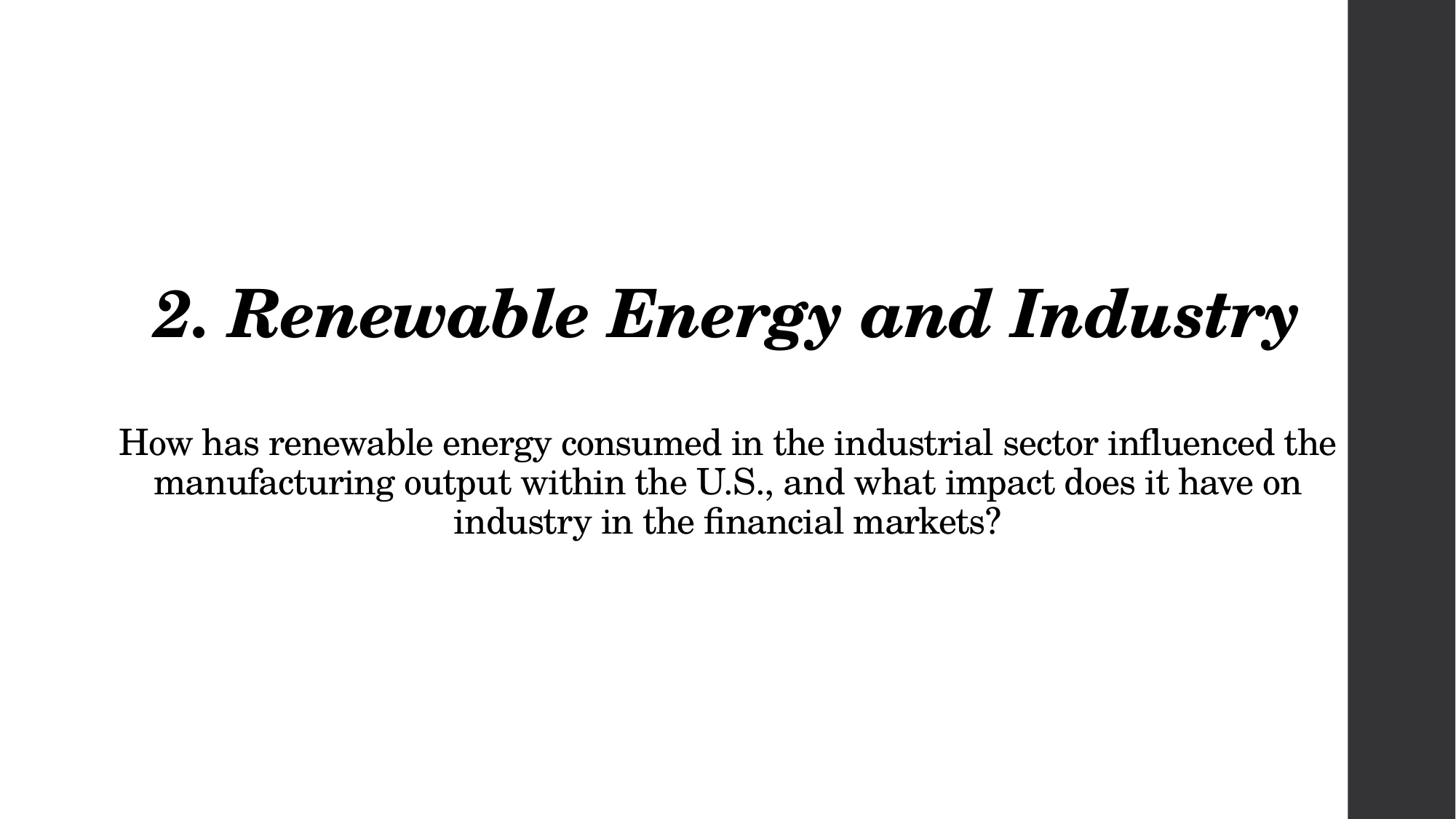

# 2. Renewable Energy and Industry How has renewable energy consumed in the industrial sector influenced the manufacturing output within the U.S., and what impact does it have on industry in the financial markets?